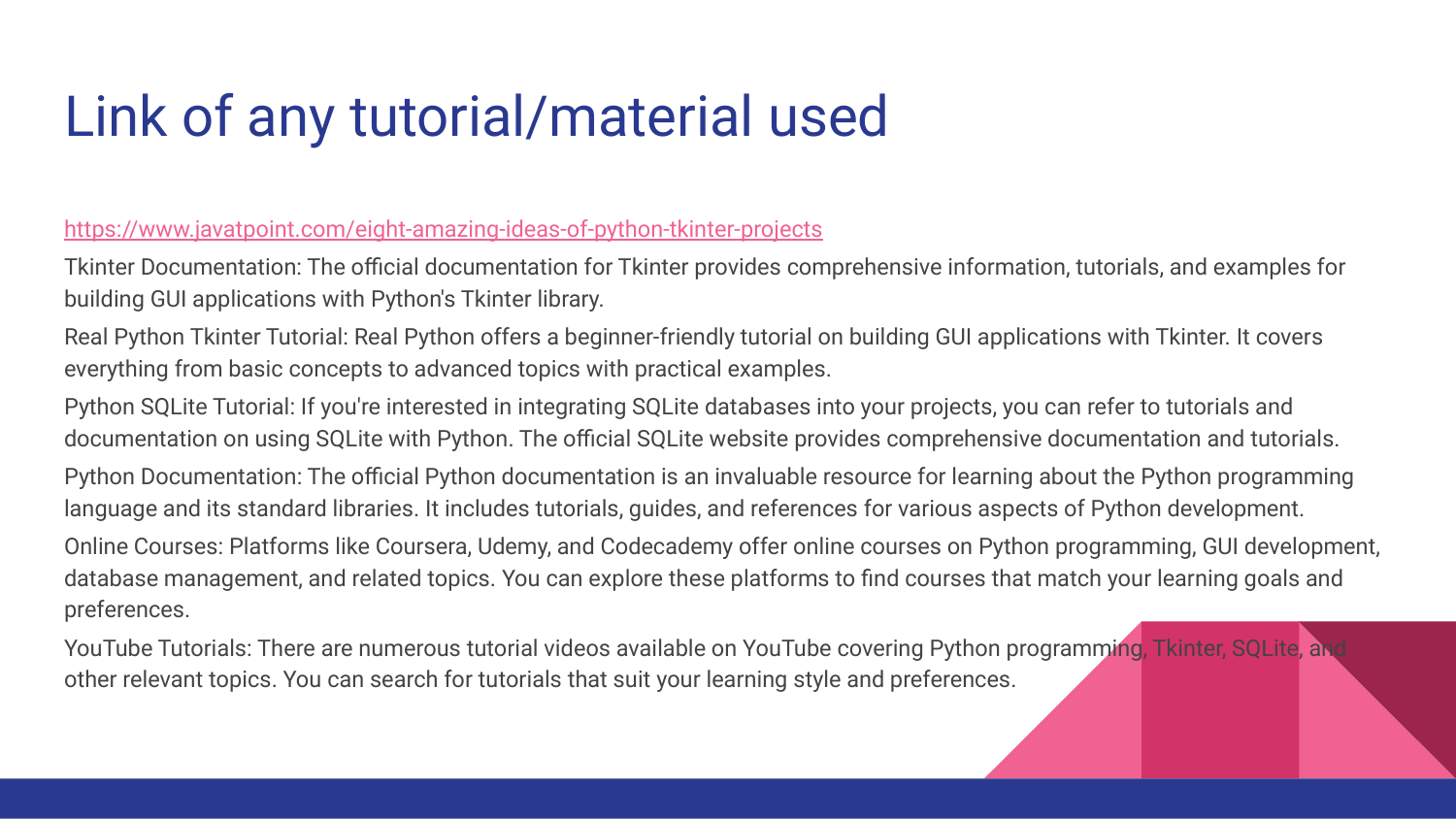

# Link of any tutorial/material used
https://www.javatpoint.com/eight-amazing-ideas-of-python-tkinter-projects
Tkinter Documentation: The official documentation for Tkinter provides comprehensive information, tutorials, and examples for building GUI applications with Python's Tkinter library.
Real Python Tkinter Tutorial: Real Python offers a beginner-friendly tutorial on building GUI applications with Tkinter. It covers everything from basic concepts to advanced topics with practical examples.
Python SQLite Tutorial: If you're interested in integrating SQLite databases into your projects, you can refer to tutorials and documentation on using SQLite with Python. The official SQLite website provides comprehensive documentation and tutorials.
Python Documentation: The official Python documentation is an invaluable resource for learning about the Python programming language and its standard libraries. It includes tutorials, guides, and references for various aspects of Python development.
Online Courses: Platforms like Coursera, Udemy, and Codecademy offer online courses on Python programming, GUI development, database management, and related topics. You can explore these platforms to find courses that match your learning goals and preferences.
YouTube Tutorials: There are numerous tutorial videos available on YouTube covering Python programming, Tkinter, SQLite, and other relevant topics. You can search for tutorials that suit your learning style and preferences.